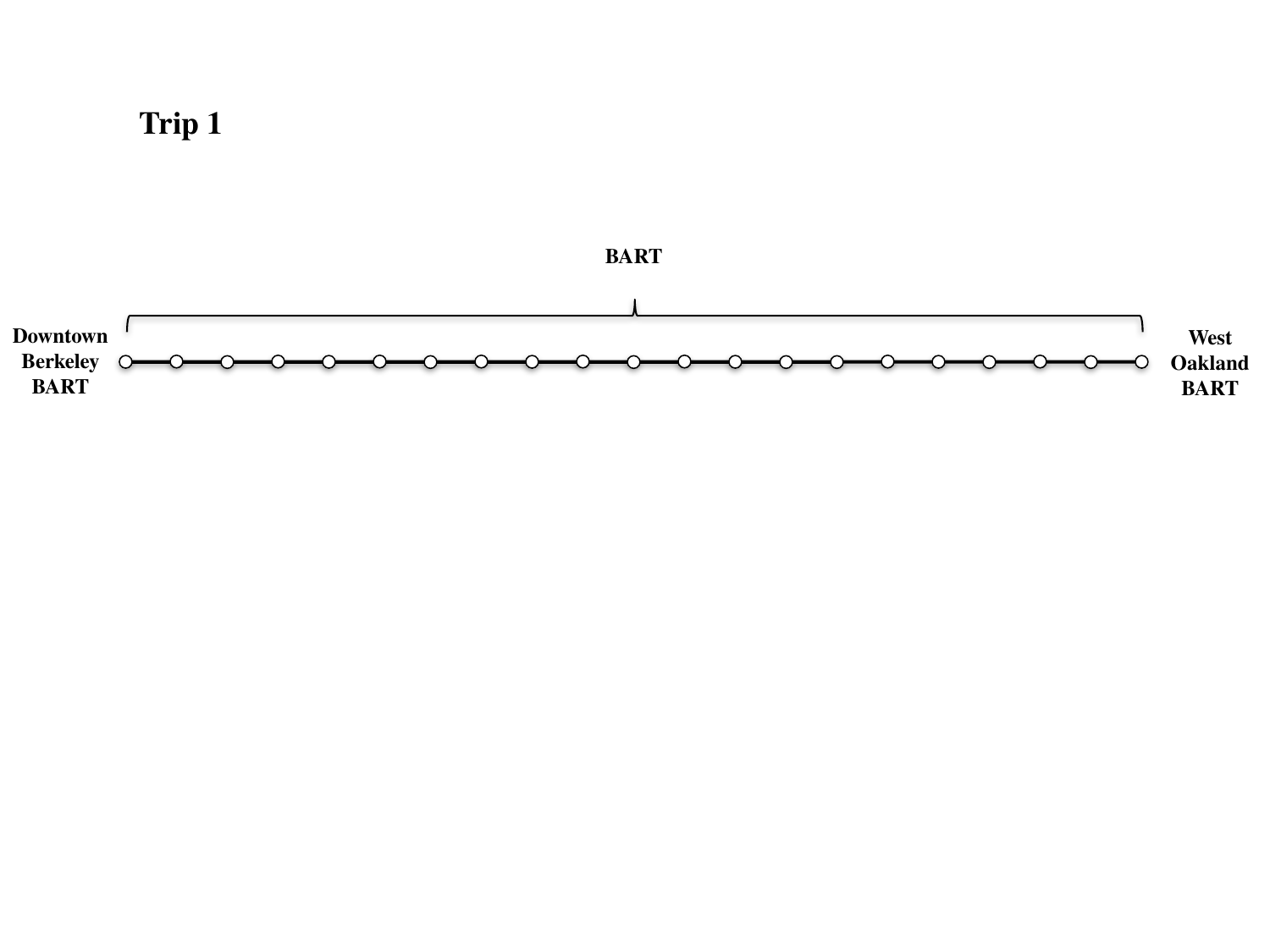

Trip 1
BART
Downtown Berkeley BART
West Oakland BART